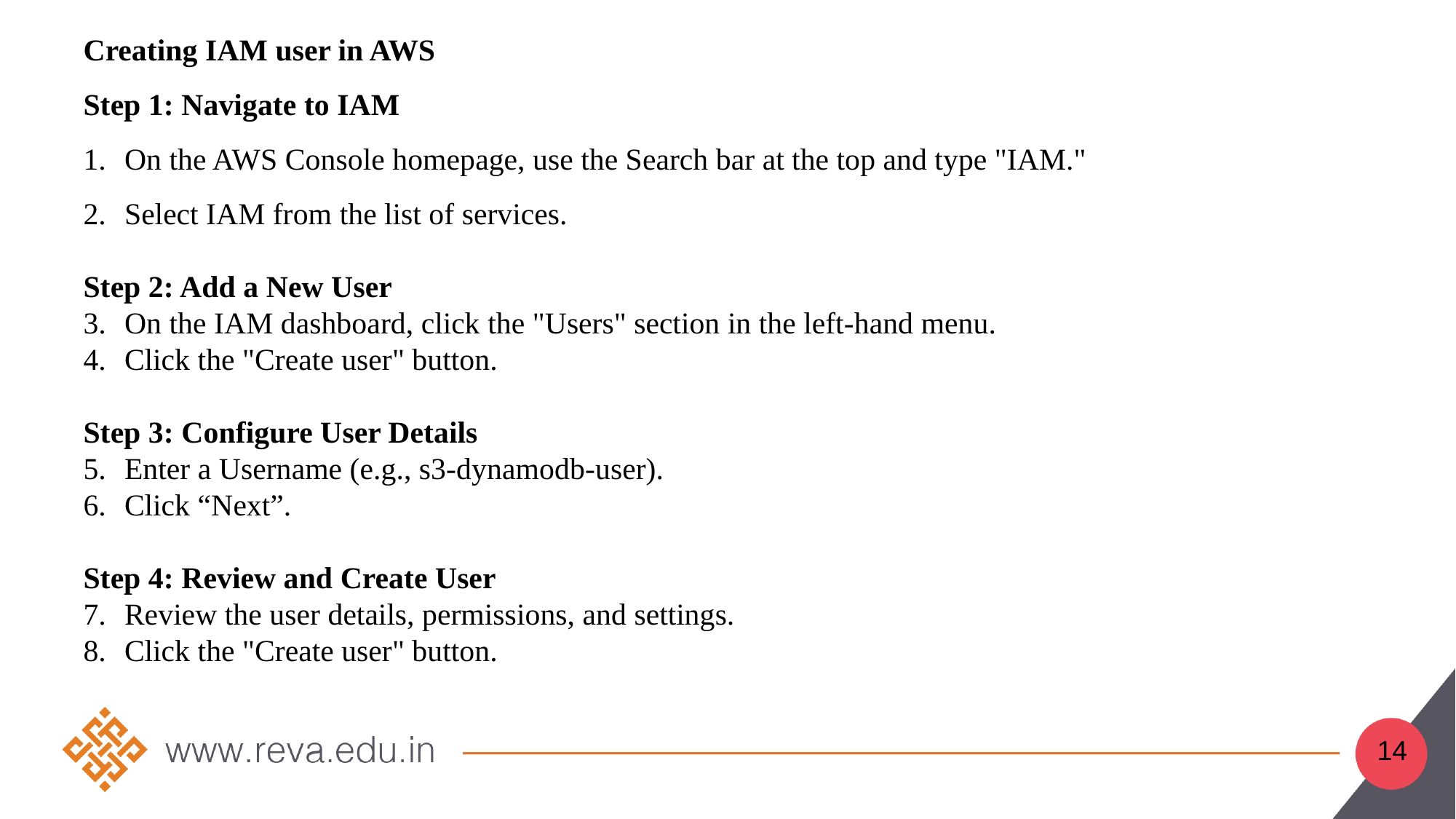

Creating IAM user in AWS
Step 1: Navigate to IAM
On the AWS Console homepage, use the Search bar at the top and type "IAM."
Select IAM from the list of services.

Step 2: Add a New User
On the IAM dashboard, click the "Users" section in the left-hand menu.
Click the "Create user" button.

Step 3: Configure User Details
Enter a Username (e.g., s3-dynamodb-user).
Click “Next”.

Step 4: Review and Create User
Review the user details, permissions, and settings.
Click the "Create user" button.

14